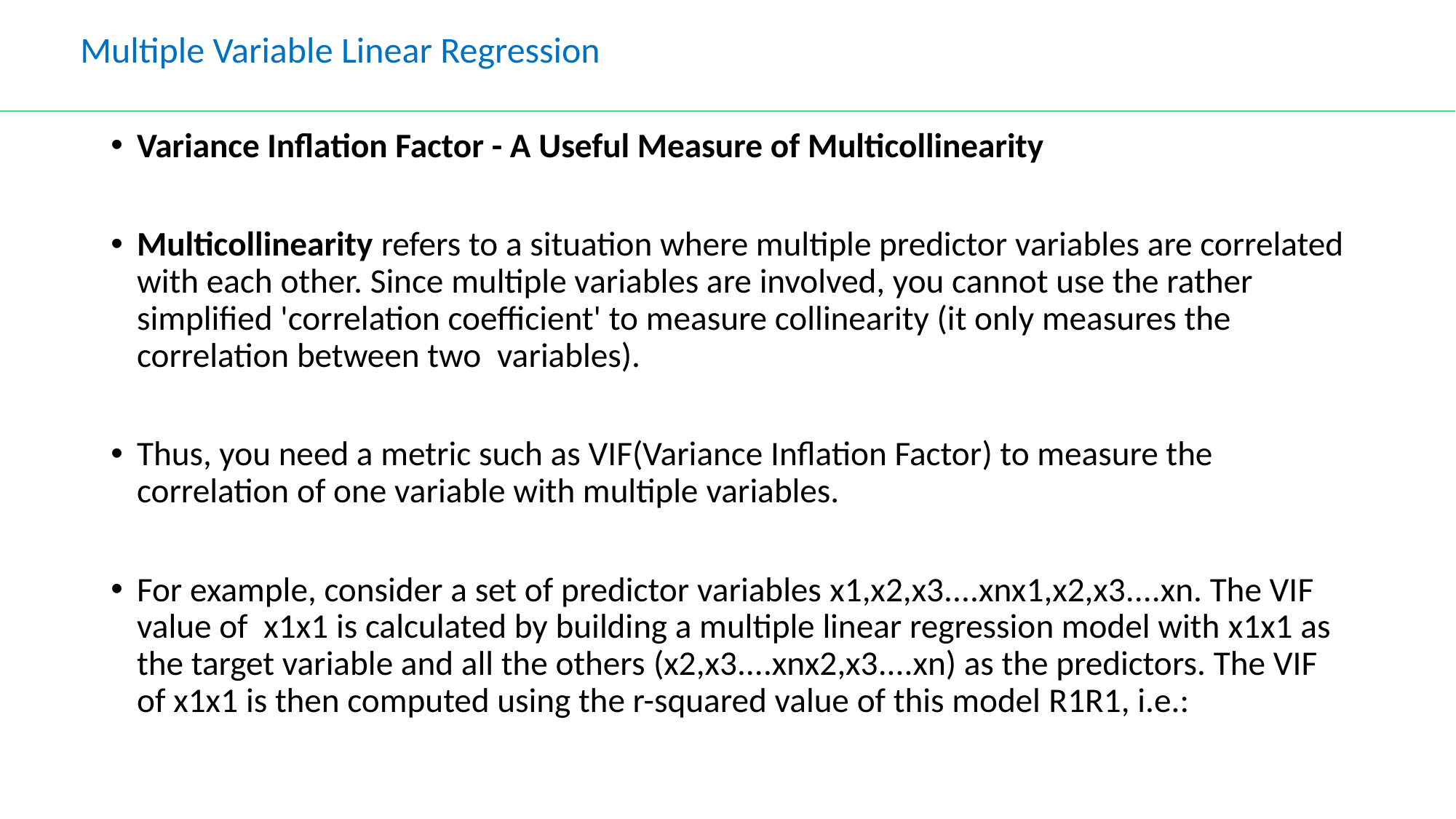

Multiple Variable Linear Regression
Variance Inflation Factor - A Useful Measure of Multicollinearity

Multicollinearity refers to a situation where multiple predictor variables are correlated with each other. Since multiple variables are involved, you cannot use the rather simplified 'correlation coefficient' to measure collinearity (it only measures the correlation between two  variables).

Thus, you need a metric such as VIF(Variance Inflation Factor) to measure the correlation of one variable with multiple variables.

For example, consider a set of predictor variables x1,x2,x3....xnx1,x2,x3....xn. The VIF value of  x1x1 is calculated by building a multiple linear regression model with x1x1 as the target variable and all the others (x2,x3....xnx2,x3....xn) as the predictors. The VIF of x1x1 is then computed using the r-squared value of this model R1R1, i.e.: